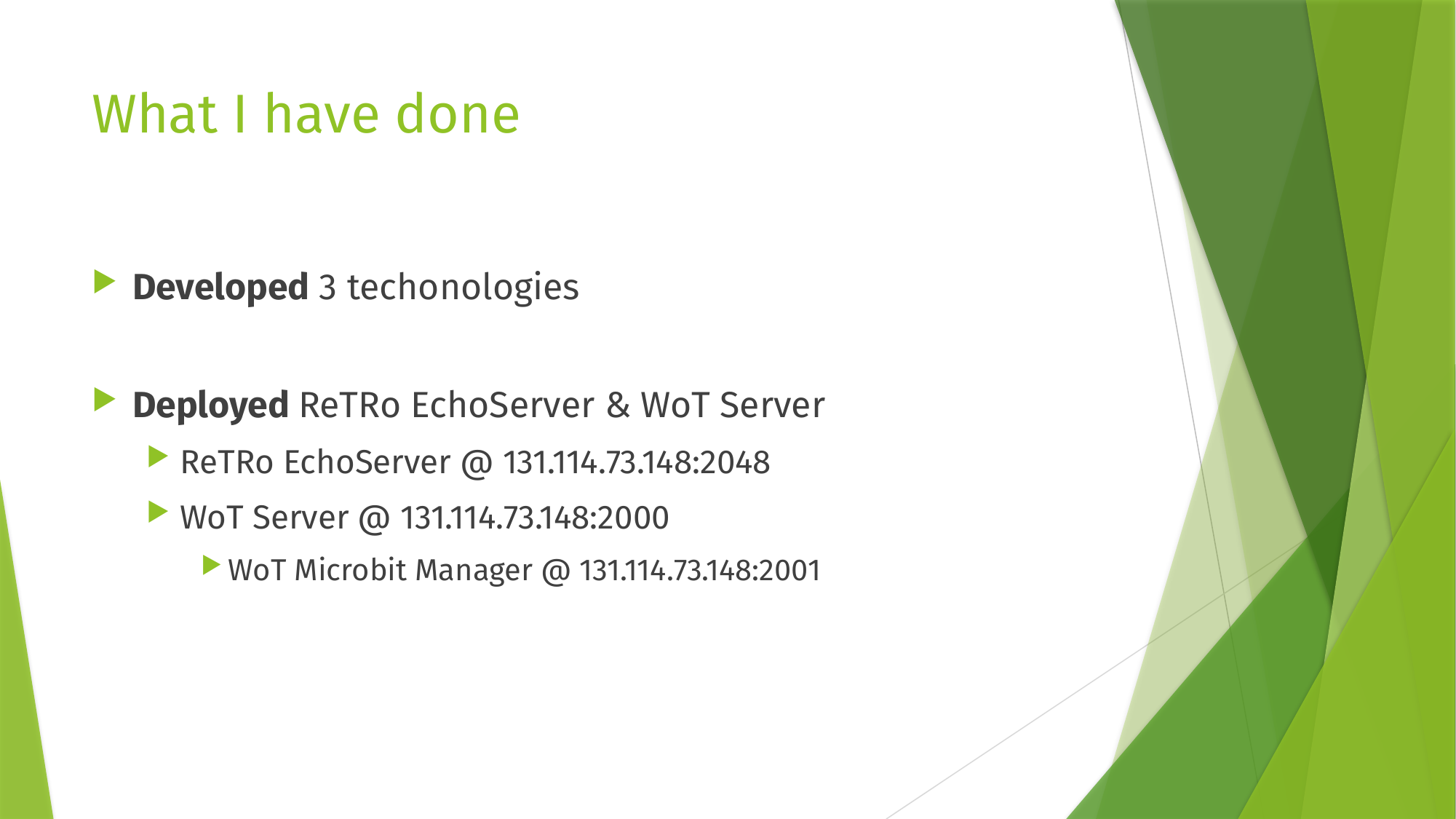

# What I have done
Developed 3 techonologies

Deployed ReTRo EchoServer & WoT Server
ReTRo EchoServer @ 131.114.73.148:2048
WoT Server @ 131.114.73.148:2000
WoT Microbit Manager @ 131.114.73.148:2001